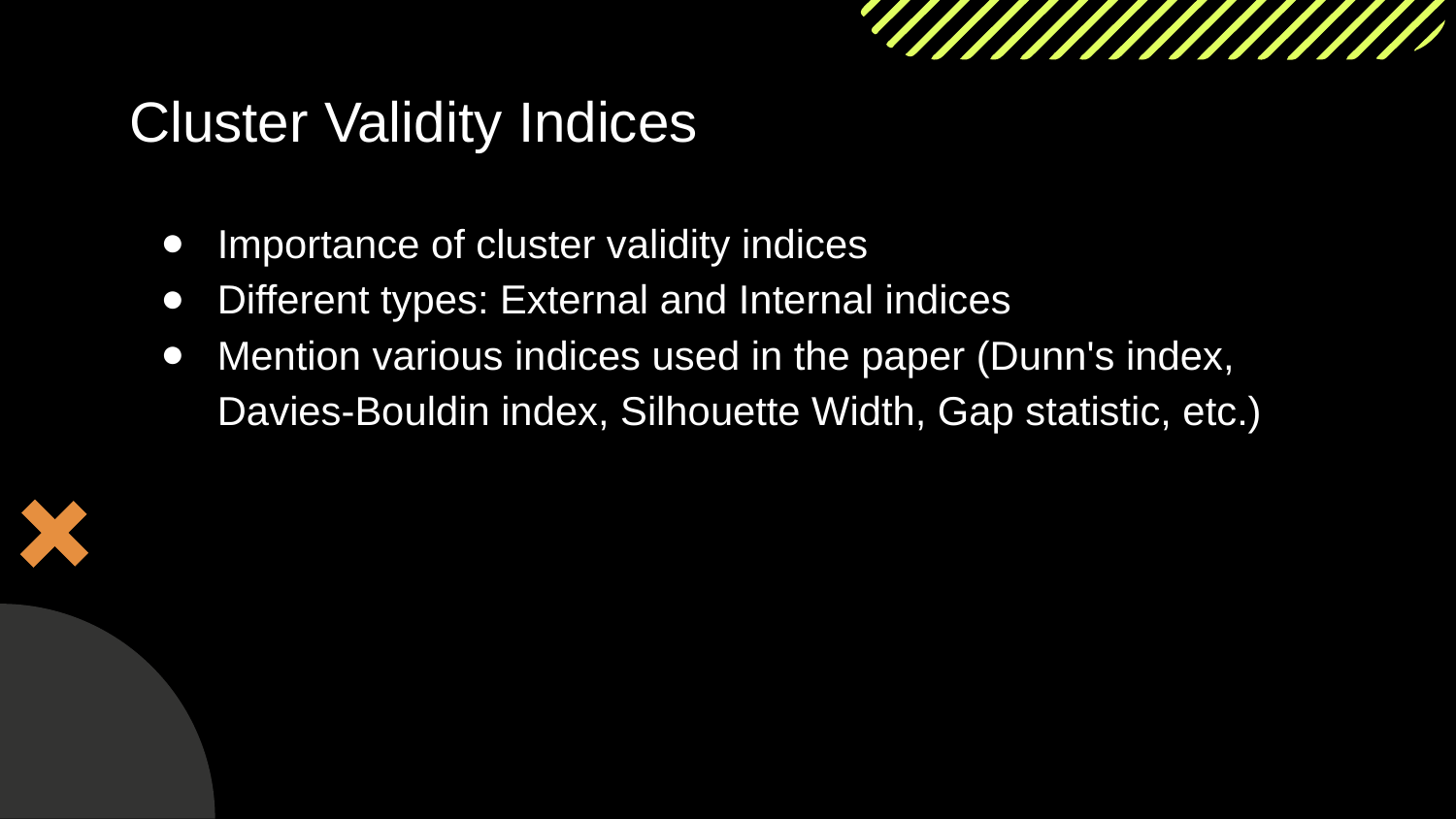

# Cluster Validity Indices
Importance of cluster validity indices
Different types: External and Internal indices
Mention various indices used in the paper (Dunn's index, Davies-Bouldin index, Silhouette Width, Gap statistic, etc.)